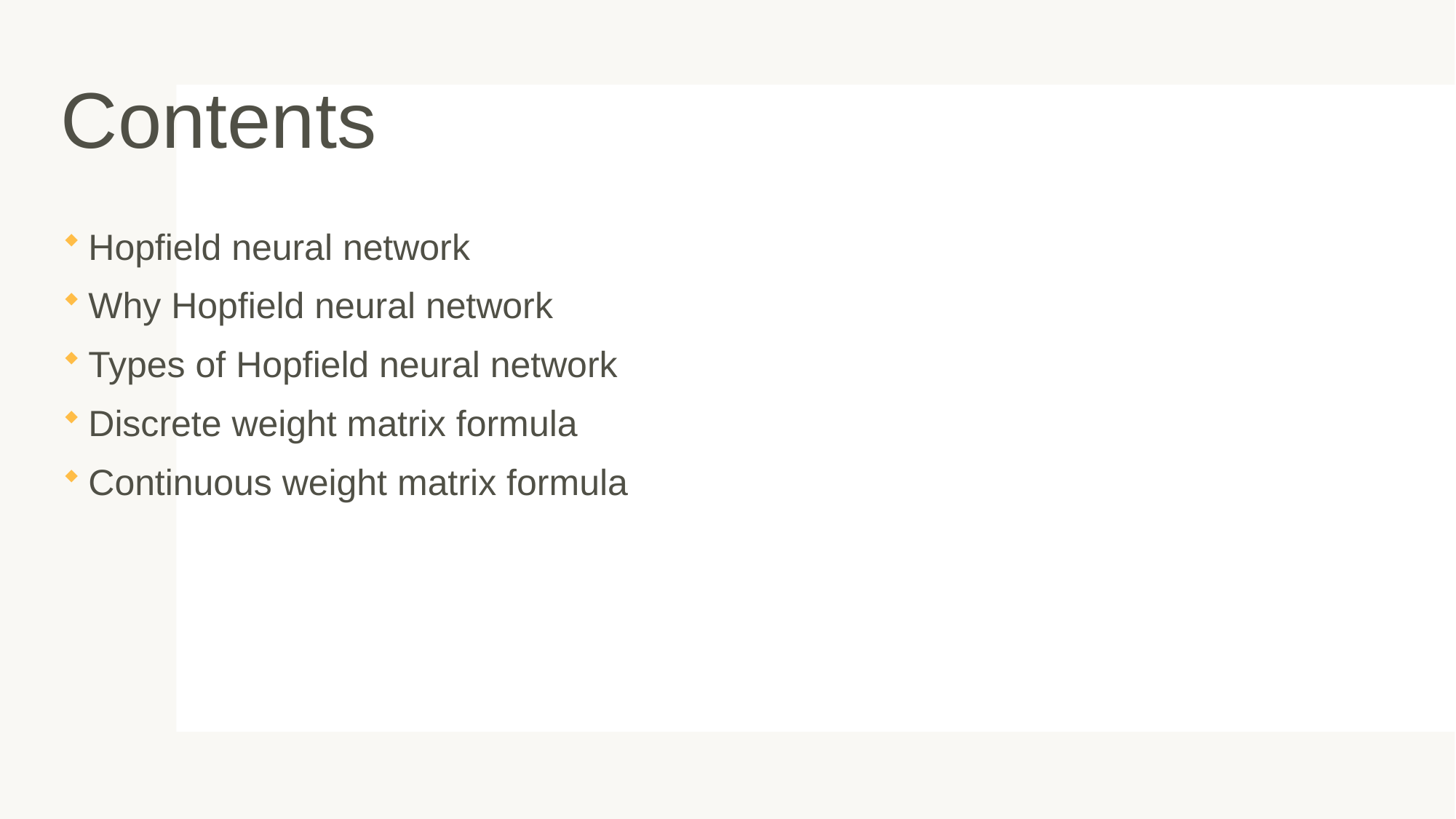

# Contents
Hopfield neural network
Why Hopfield neural network
Types of Hopfield neural network
Discrete weight matrix formula
Continuous weight matrix formula